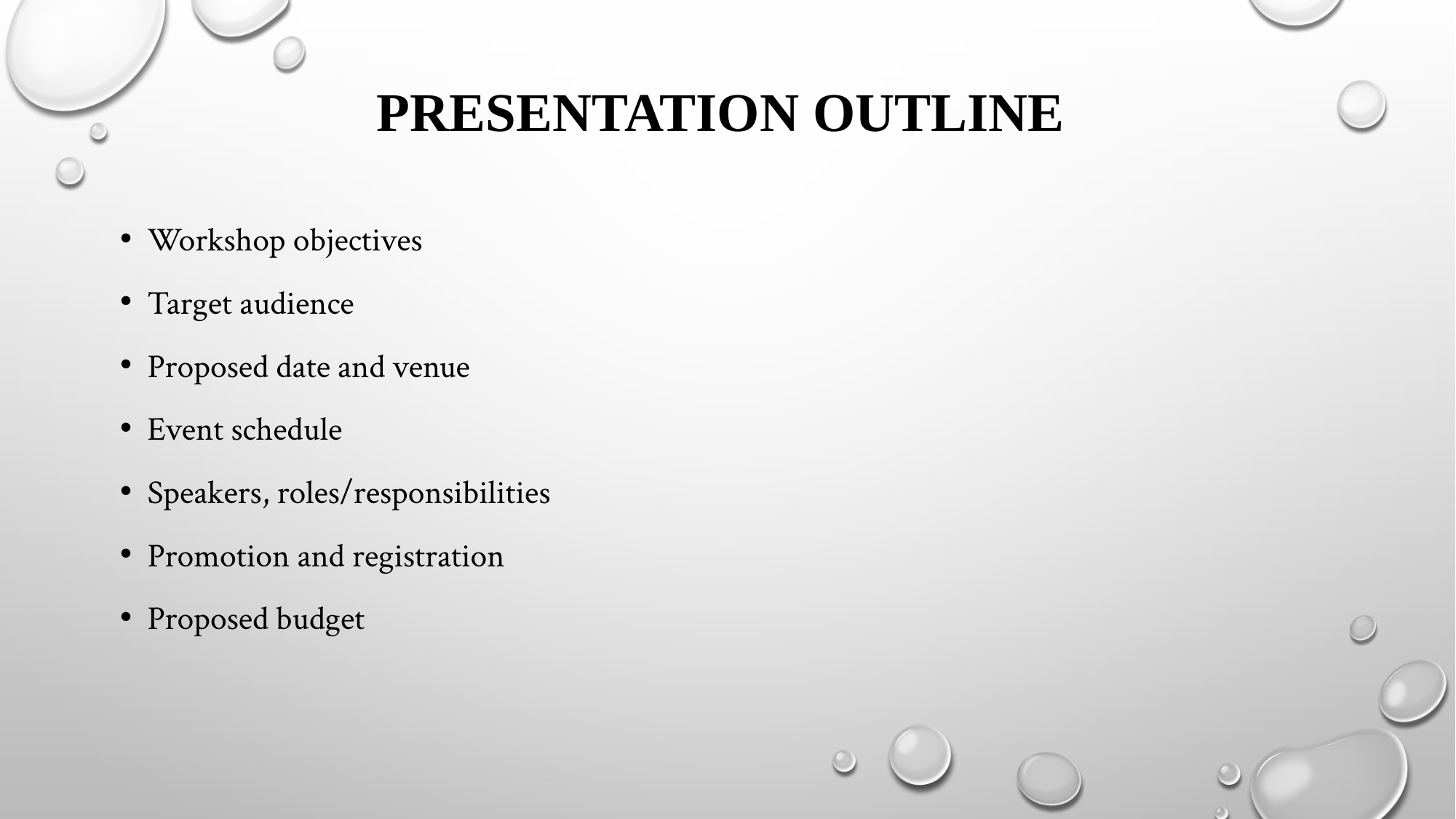

# PRESENTATION OUTLINE
Workshop objectives
Target audience
Proposed date and venue
Event schedule
Speakers, roles/responsibilities
Promotion and registration
Proposed budget